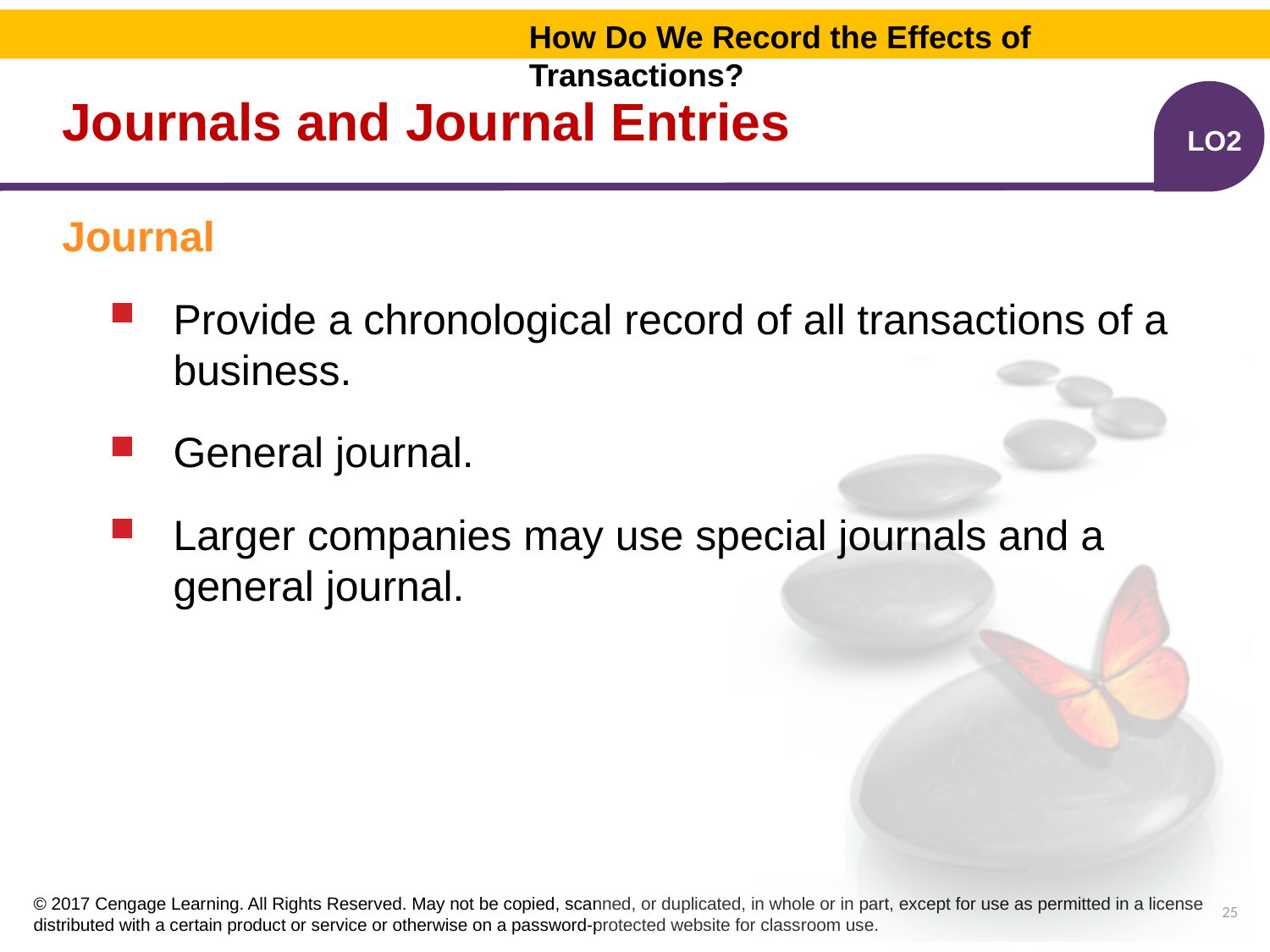

How Do We Record the Effects of Transactions?
# Journals and Journal Entries
LO2
Journal
Provide a chronological record of all transactions of a business.
General journal.
Larger companies may use special journals and a general journal.

25